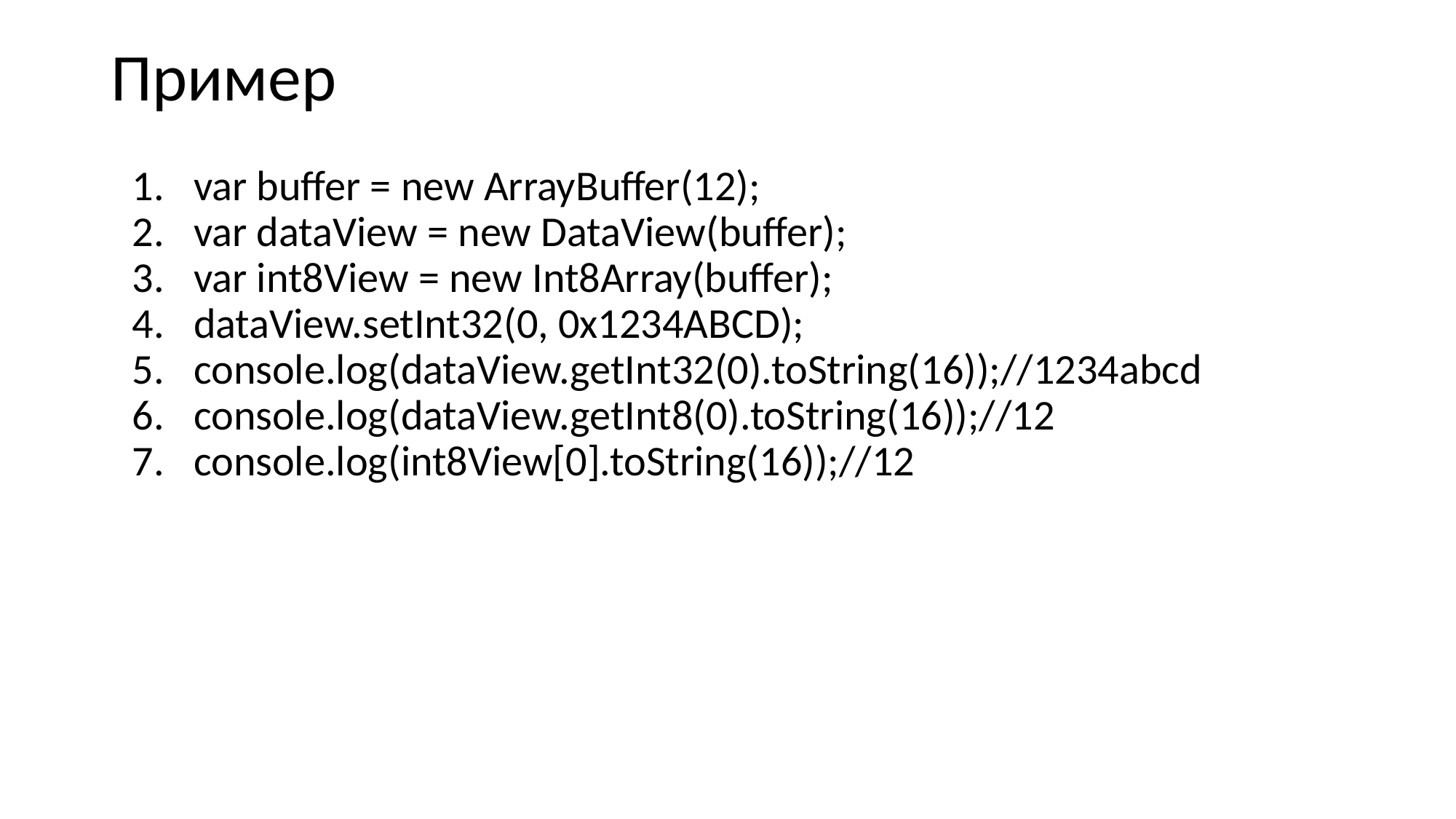

# Пример
var buffer = new ArrayBuffer(12);
var dataView = new DataView(buffer);
var int8View = new Int8Array(buffer);
dataView.setInt32(0, 0x1234ABCD);
console.log(dataView.getInt32(0).toString(16));//1234abcd
console.log(dataView.getInt8(0).toString(16));//12
console.log(int8View[0].toString(16));//12